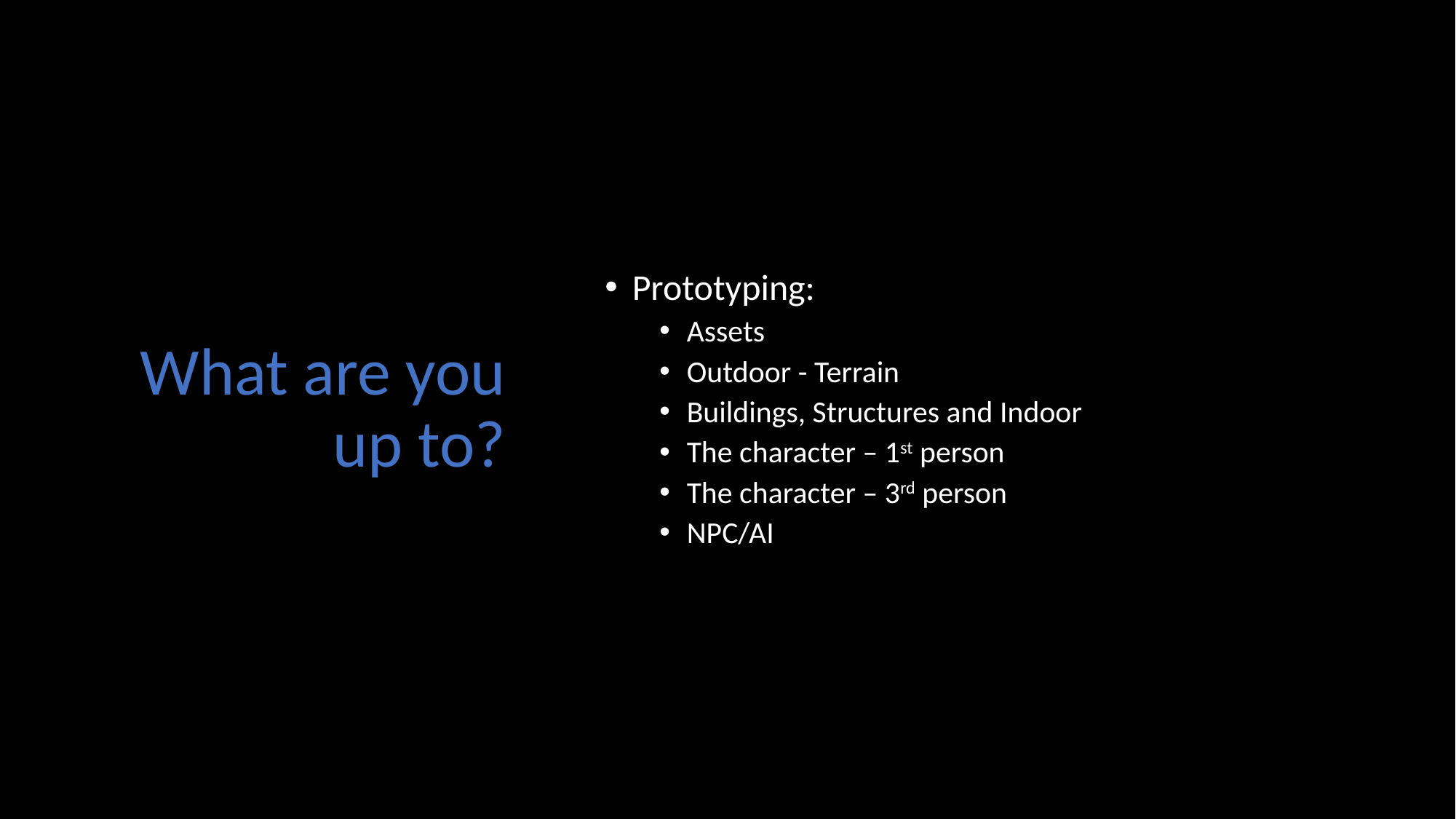

# What are you up to?
Prototyping:
Assets
Outdoor - Terrain
Buildings, Structures and Indoor
The character – 1st person
The character – 3rd person
NPC/AI